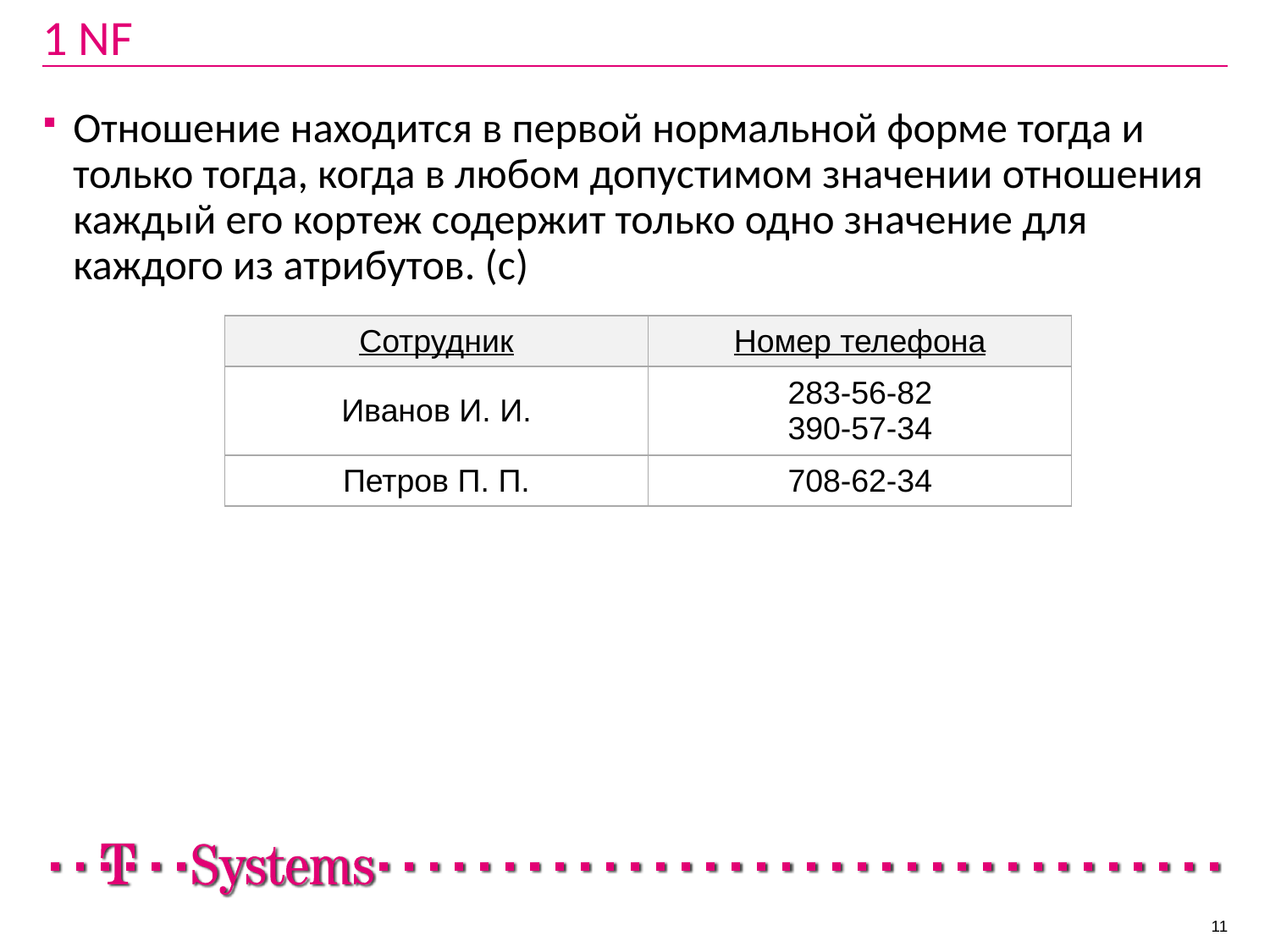

# 1 NF
Отношение находится в первой нормальной форме тогда и только тогда, когда в любом допустимом значении отношения каждый его кортеж содержит только одно значение для каждого из атрибутов. (c)

| Сотрудник | Номер телефона |
| --- | --- |
| Иванов И. И. | 283-56-82 390-57-34 |
| Петров П. П. | 708-62-34 |
11